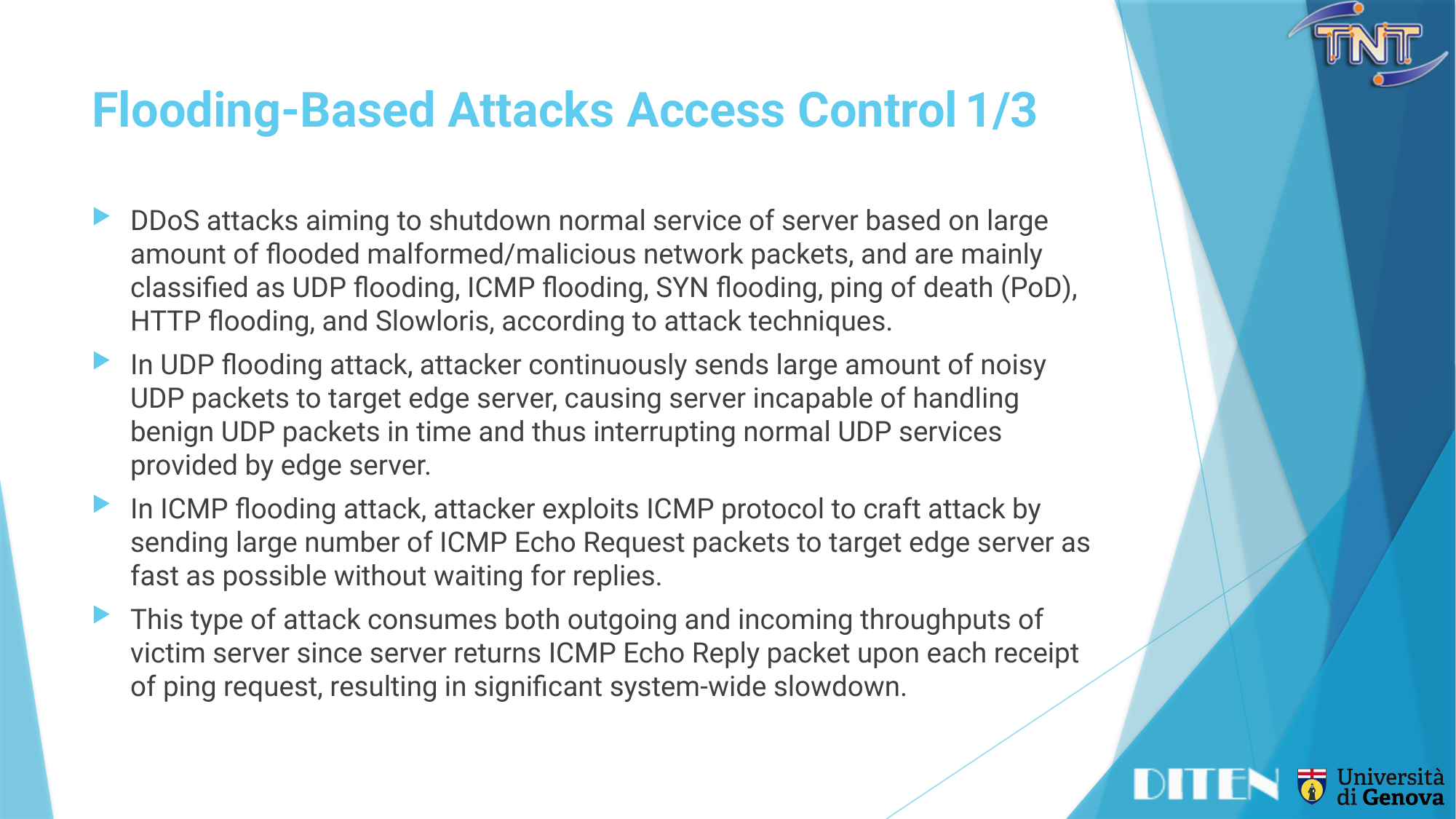

# Flooding-Based Attacks Access Control	1/3
DDoS attacks aiming to shutdown normal service of server based on large amount of flooded malformed/malicious network packets, and are mainly classified as UDP flooding, ICMP flooding, SYN flooding, ping of death (PoD), HTTP flooding, and Slowloris, according to attack techniques.
In UDP flooding attack, attacker continuously sends large amount of noisy UDP packets to target edge server, causing server incapable of handling benign UDP packets in time and thus interrupting normal UDP services provided by edge server.
In ICMP flooding attack, attacker exploits ICMP protocol to craft attack by sending large number of ICMP Echo Request packets to target edge server as fast as possible without waiting for replies.
This type of attack consumes both outgoing and incoming throughputs of victim server since server returns ICMP Echo Reply packet upon each receipt of ping request, resulting in significant system-wide slowdown.